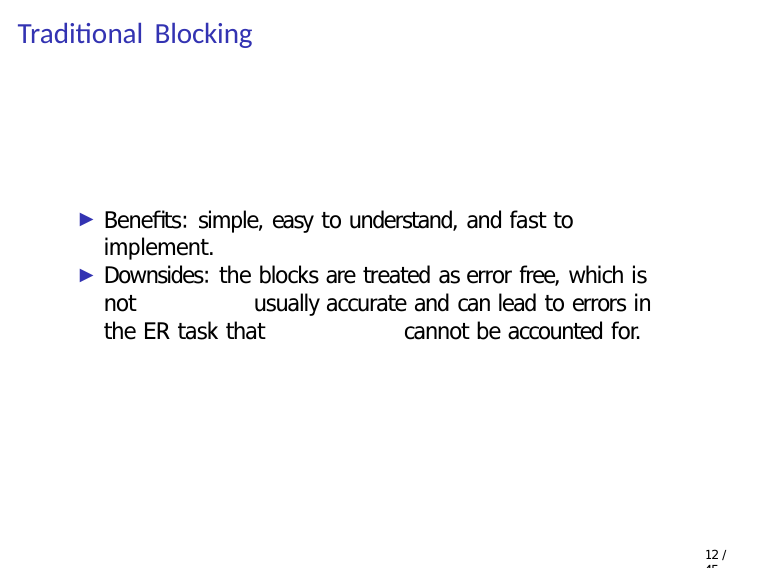

# Traditional Blocking
Benefits: simple, easy to understand, and fast to implement.
Downsides: the blocks are treated as error free, which is not 	usually accurate and can lead to errors in the ER task that 	cannot be accounted for.
12 / 45